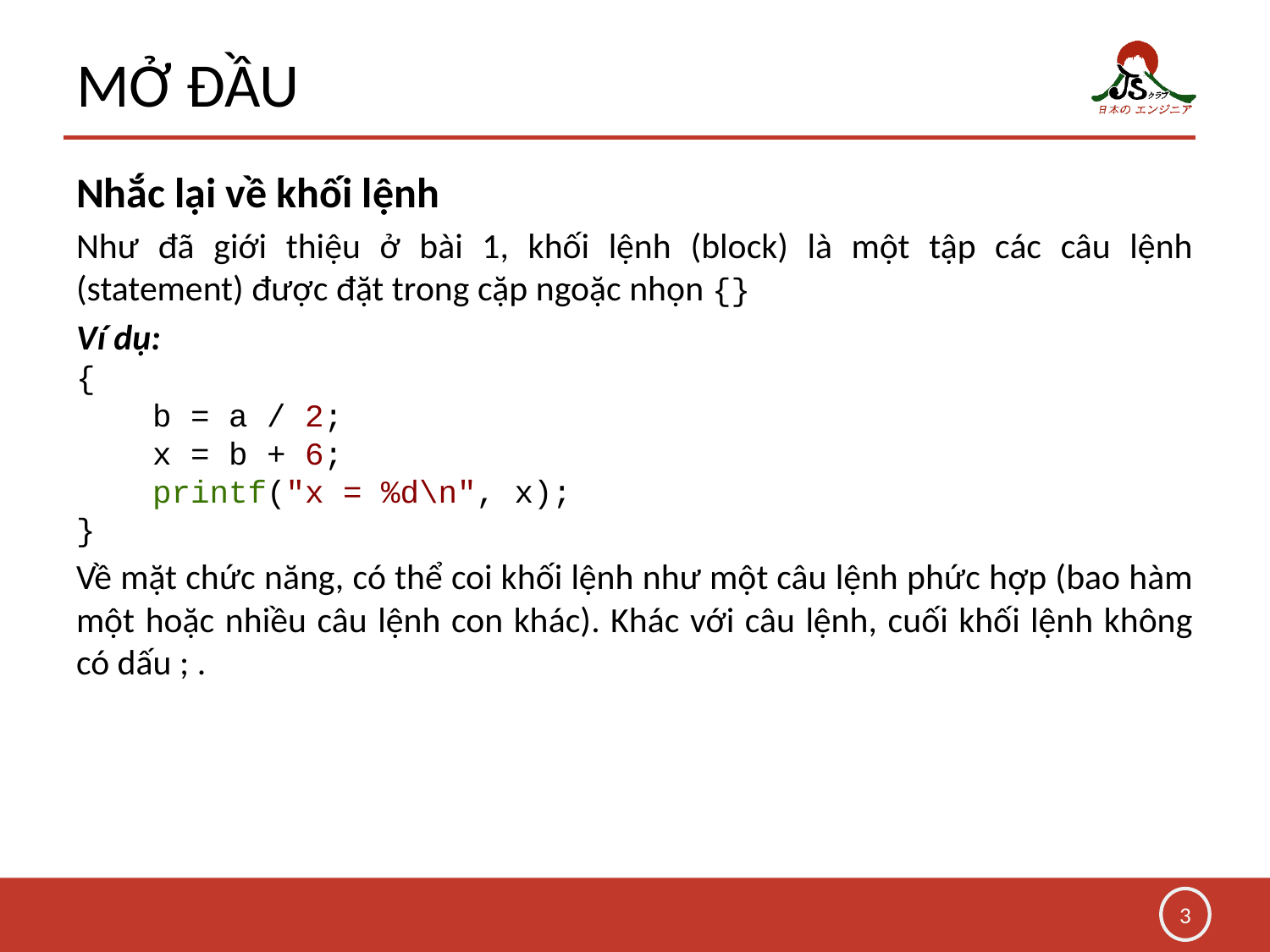

# MỞ ĐẦU
Nhắc lại về khối lệnh
Như đã giới thiệu ở bài 1, khối lệnh (block) là một tập các câu lệnh (statement) được đặt trong cặp ngoặc nhọn {}
Ví dụ:
{
    b = a / 2;
    x = b + 6;
    printf("x = %d\n", x);
}
Về mặt chức năng, có thể coi khối lệnh như một câu lệnh phức hợp (bao hàm một hoặc nhiều câu lệnh con khác). Khác với câu lệnh, cuối khối lệnh không có dấu ; .